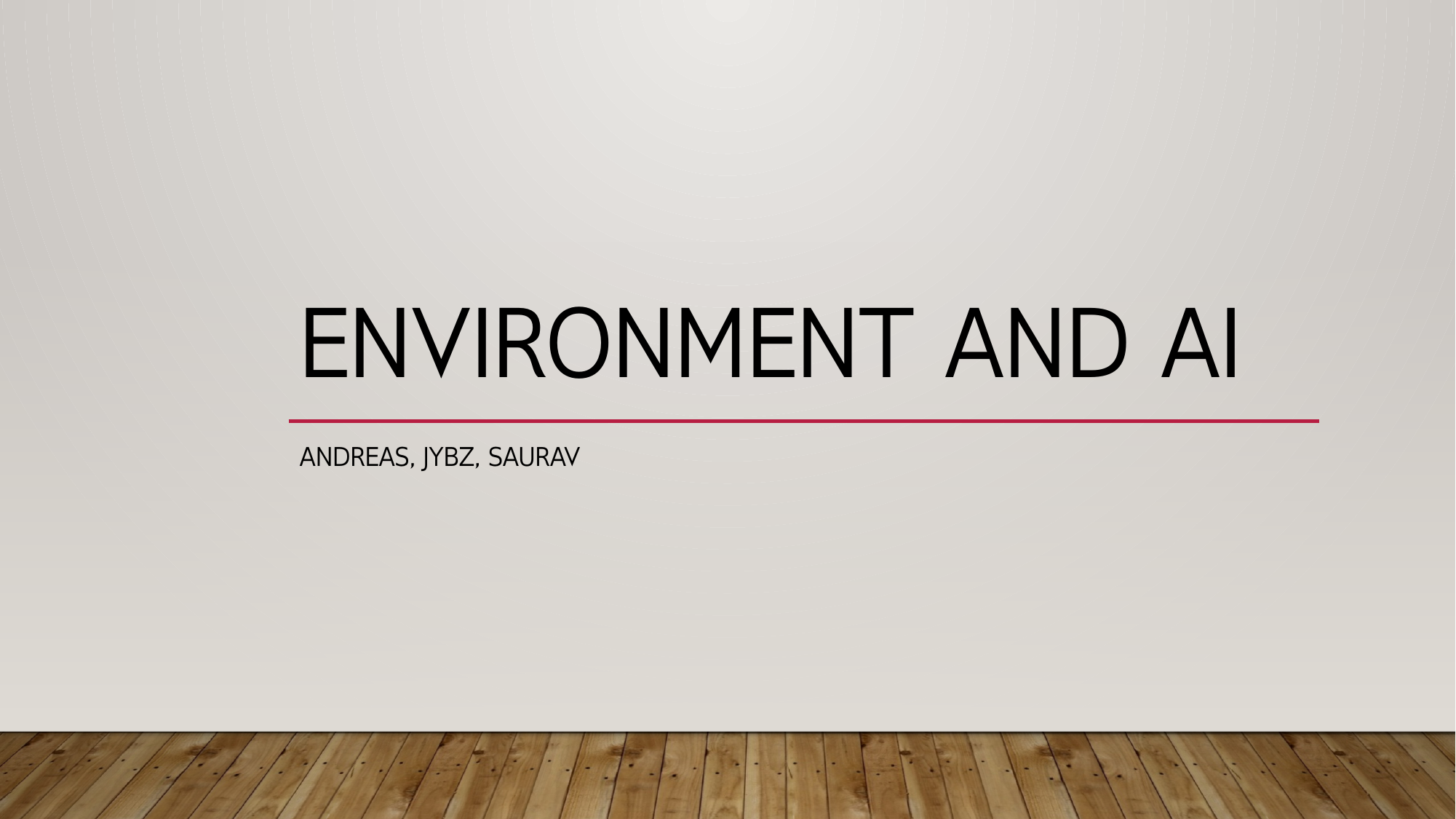

# Environment and AI
Andreas, Jybz, Saurav